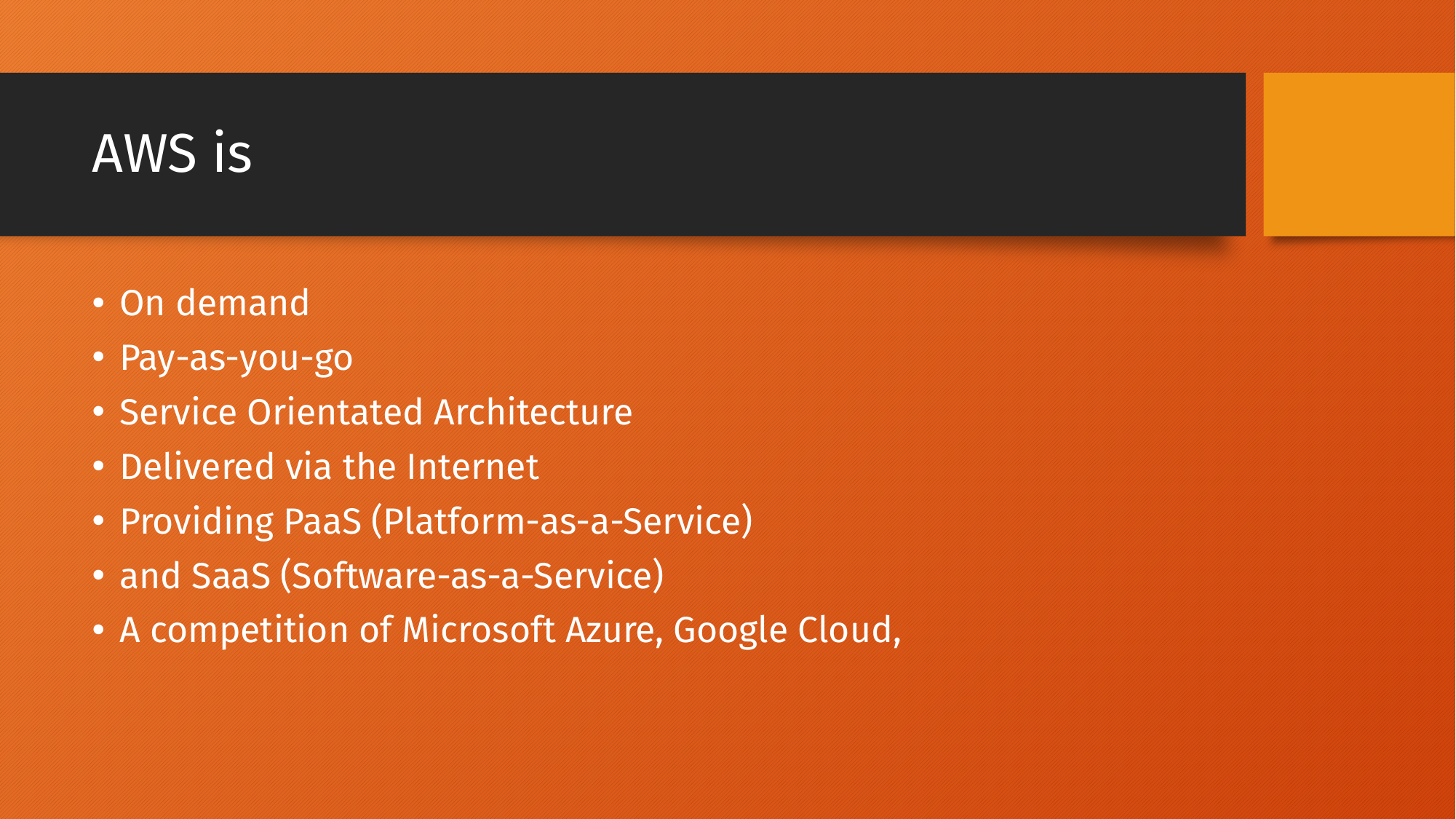

# AWS is
On demand
Pay-as-you-go
Service Orientated Architecture
Delivered via the Internet
Providing PaaS (Platform-as-a-Service)
and SaaS (Software-as-a-Service)
A competition of Microsoft Azure, Google Cloud,